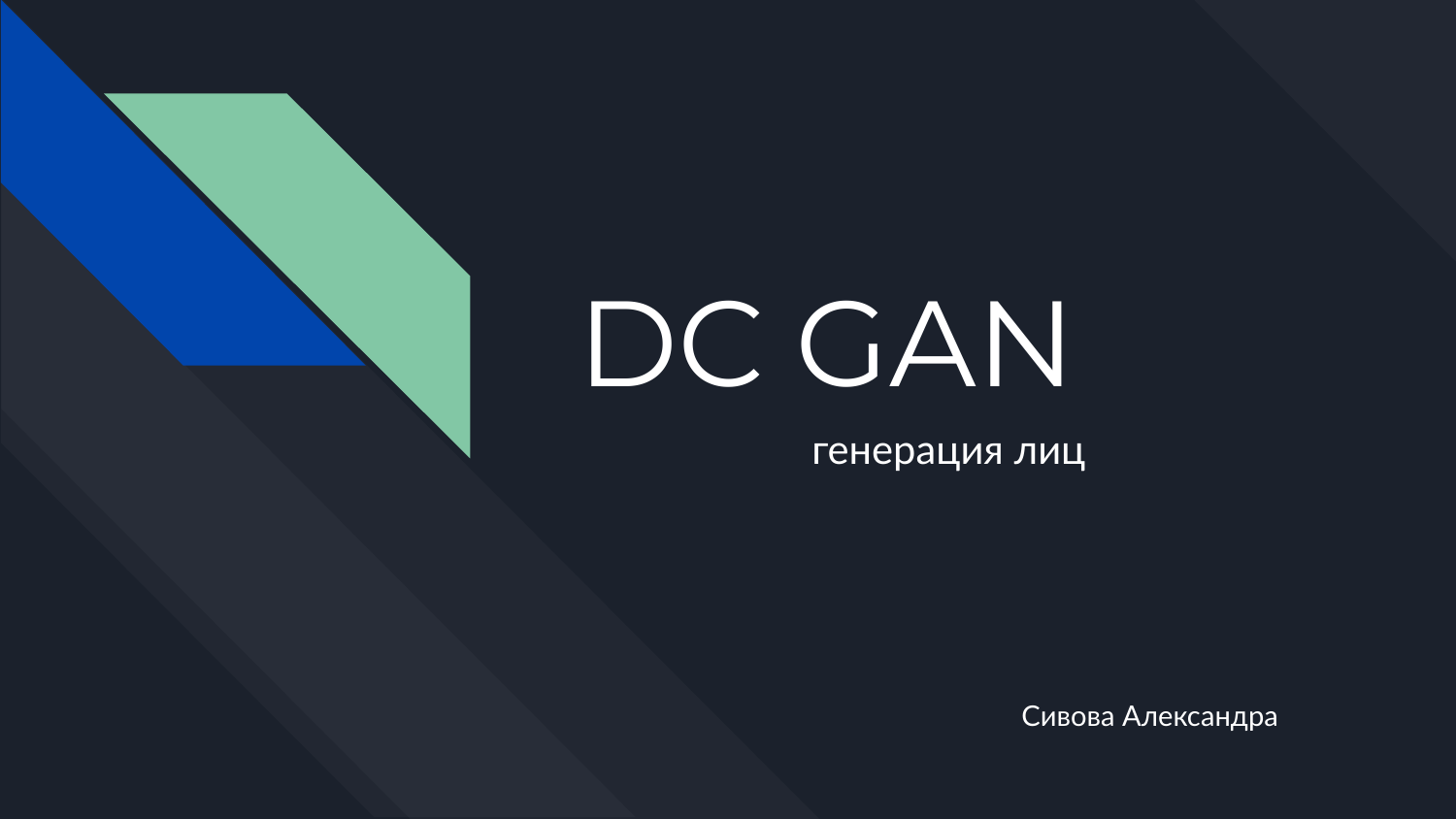

# DC GAN
генерация лиц
Сивова Александра